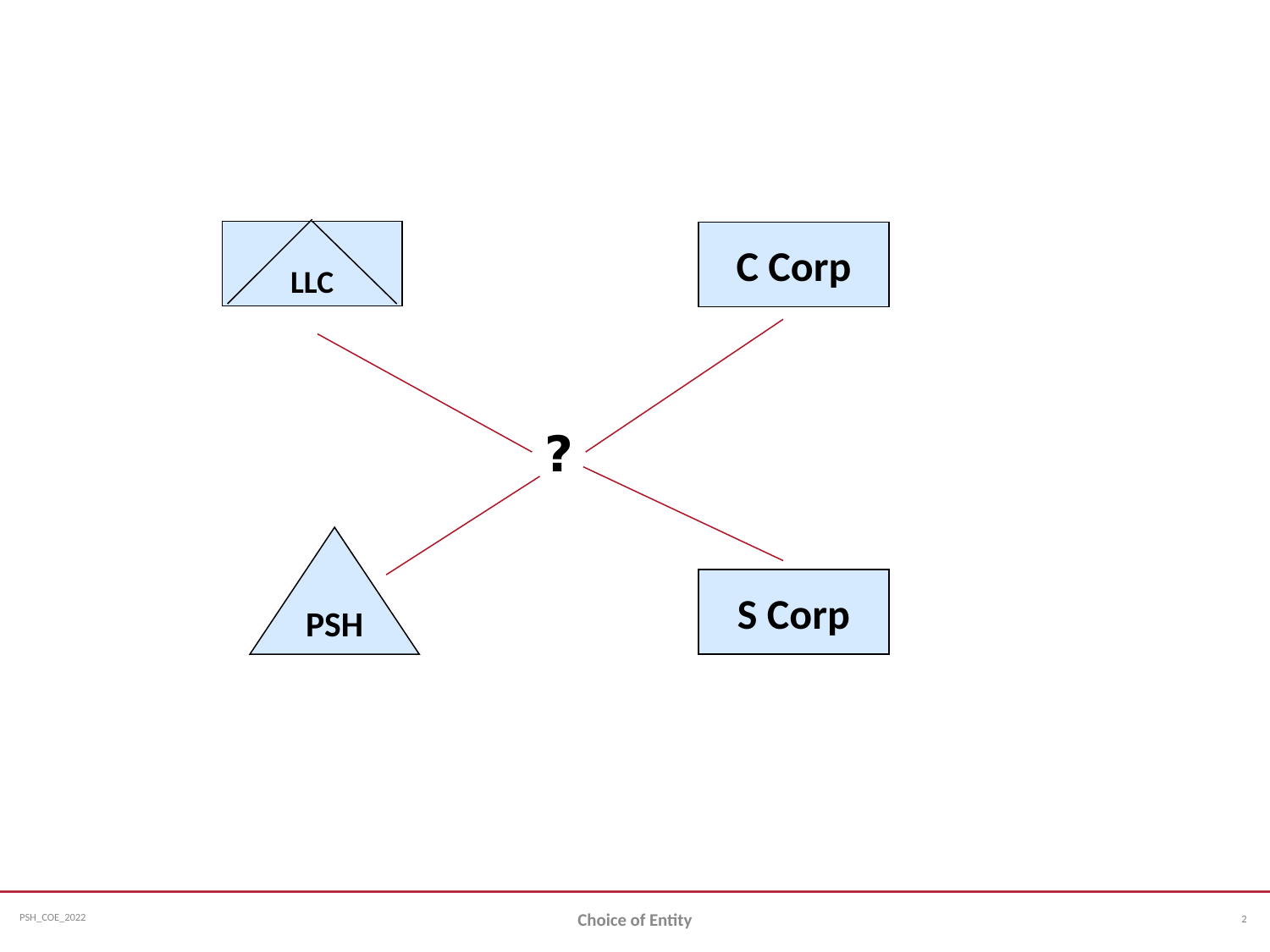

LLC

C Corp
?
PSH
S Corp
2
Choice of Entity